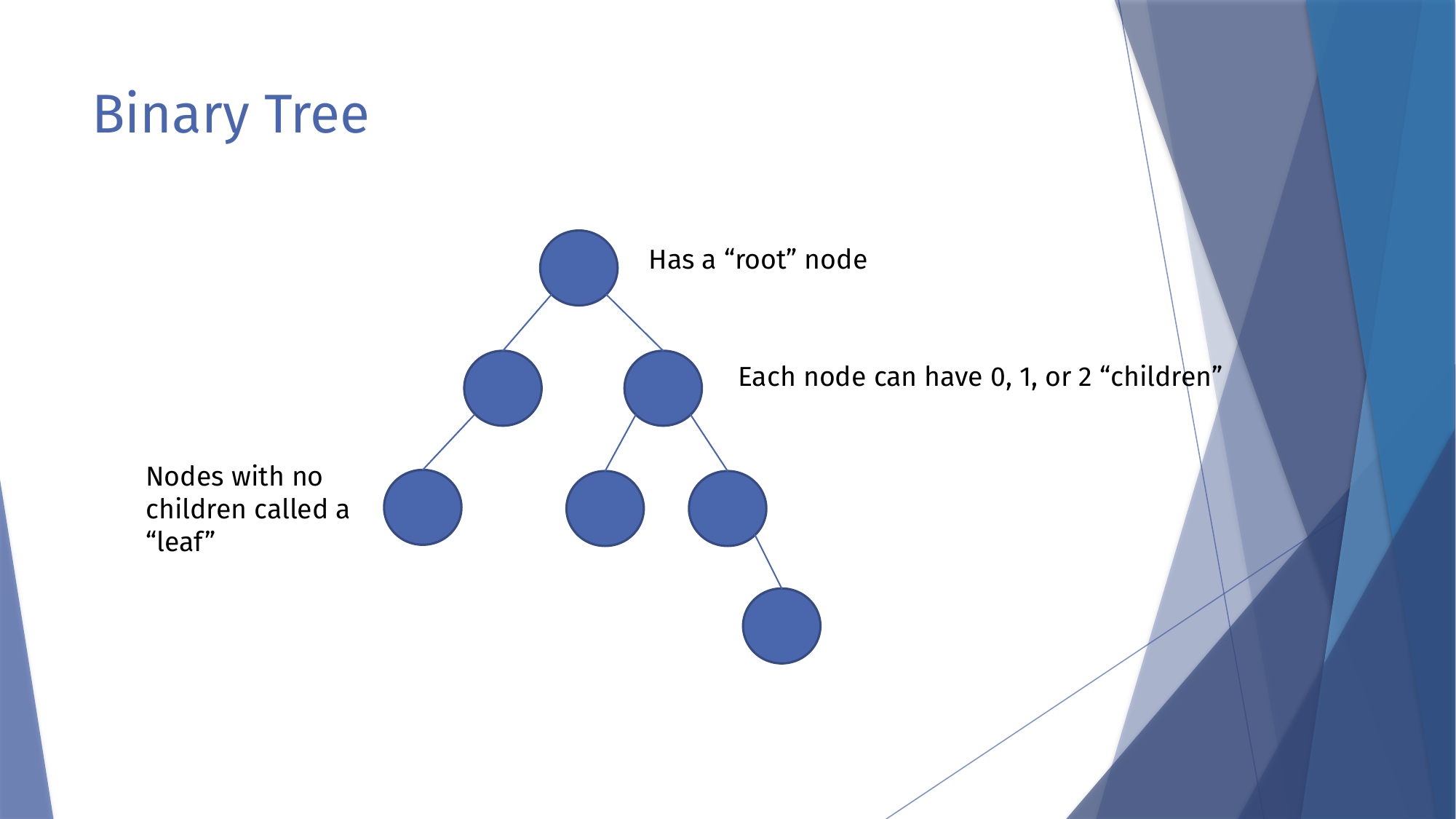

# Binary Tree

Has a “root” node

Each node can have 0, 1, or 2 “children”
Nodes with no children called a “leaf”